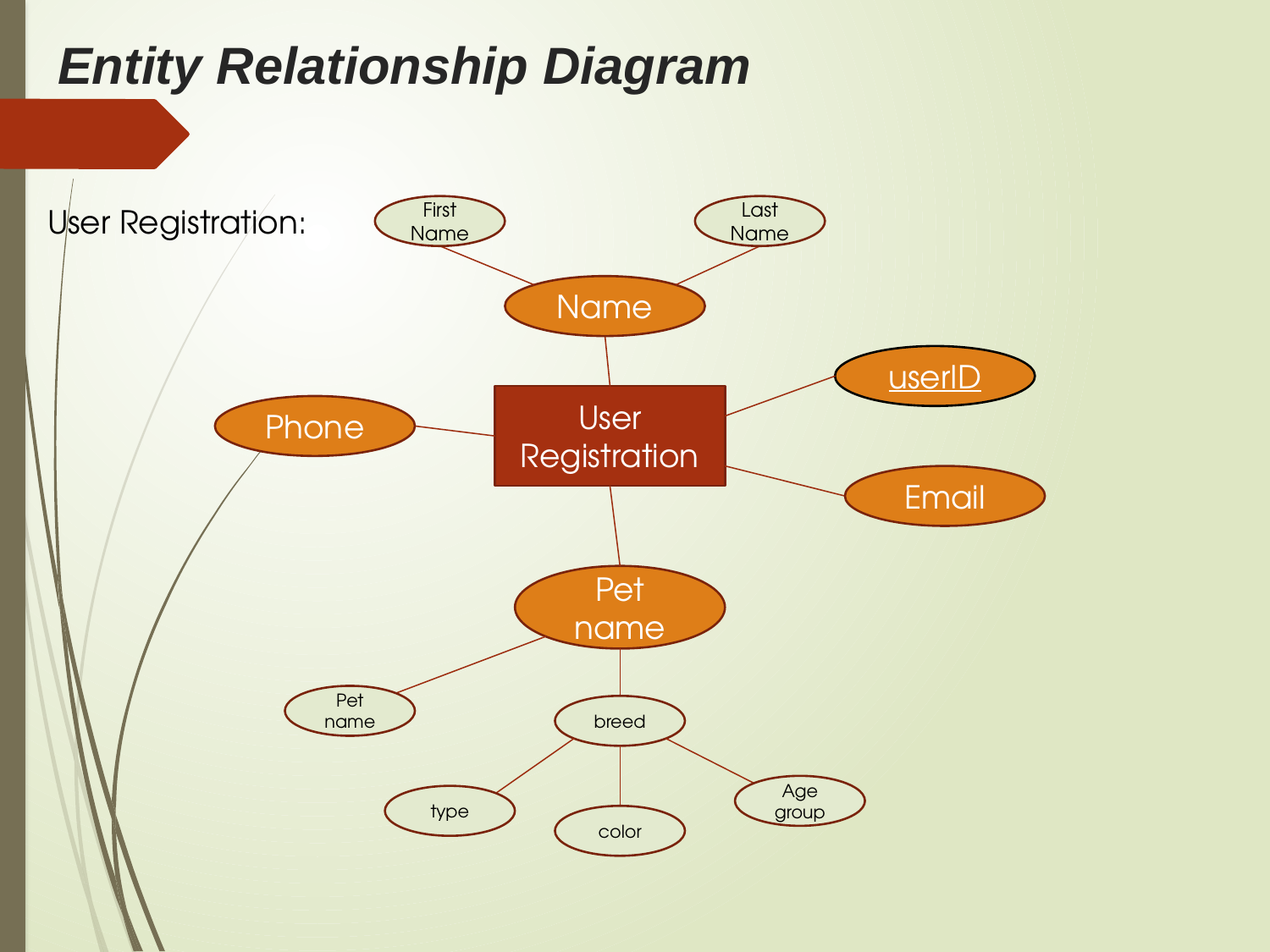

# Entity Relationship Diagram
User Registration:
First Name
Last Name
Name
userID
User Registration
Phone
Email
Pet name
Pet name
breed
Age group
type
color